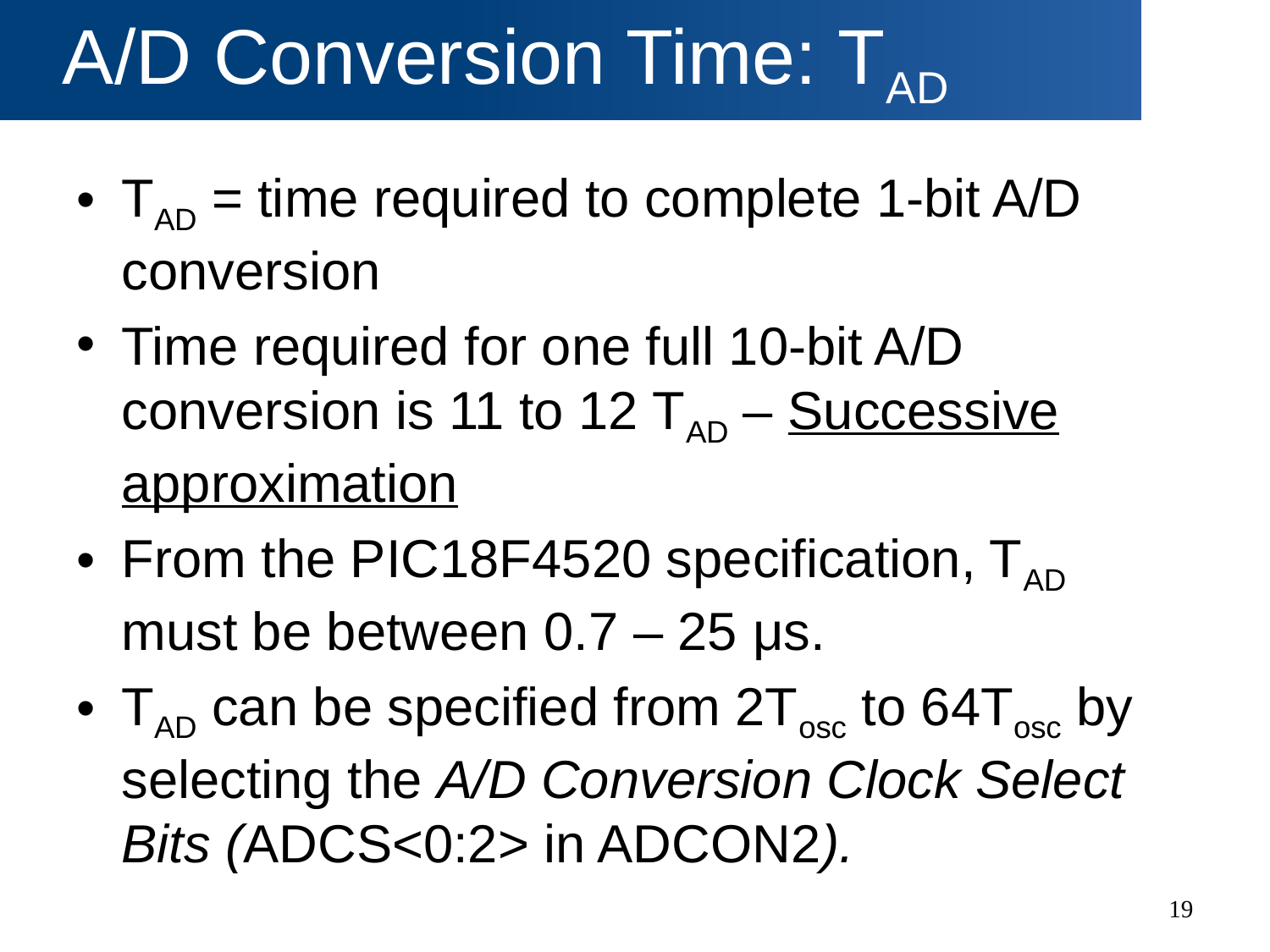

# A/D Conversion Time: TAD
TAD = time required to complete 1-bit A/D conversion
Time required for one full 10-bit A/D conversion is 11 to 12 TAD – Successive approximation
From the PIC18F4520 specification, TAD must be between 0.7 – 25 μs.
TAD can be specified from 2Tosc to 64Tosc by selecting the A/D Conversion Clock Select Bits (ADCS<0:2> in ADCON2).

19